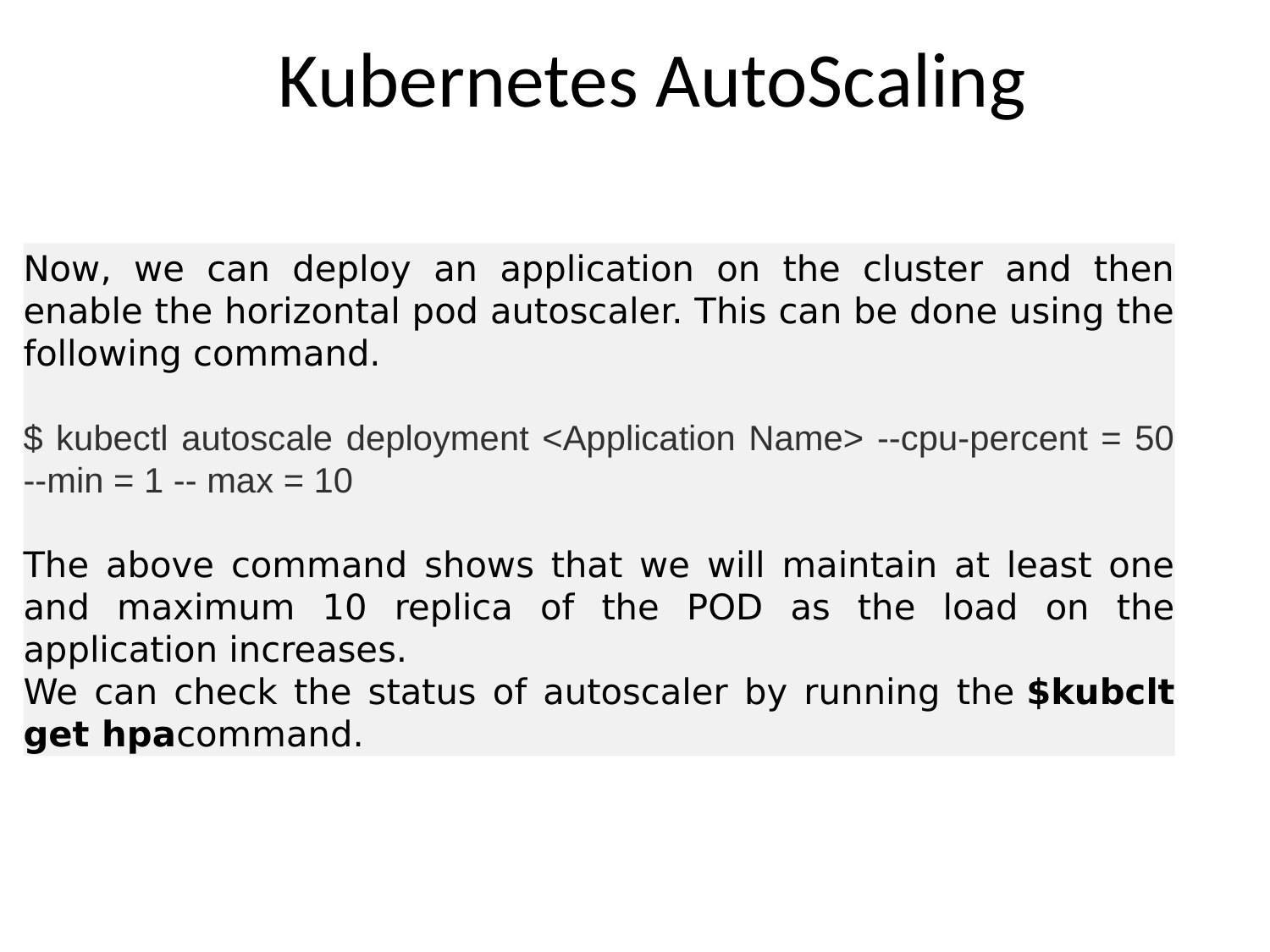

# Kubernetes AutoScaling
Now, we can deploy an application on the cluster and then enable the horizontal pod autoscaler. This can be done using the following command.

$ kubectl autoscale deployment <Application Name> --cpu-percent = 50 --min = 1 -- max = 10

The above command shows that we will maintain at least one and maximum 10 replica of the POD as the load on the application increases.
We can check the status of autoscaler by running the $kubclt get hpacommand.